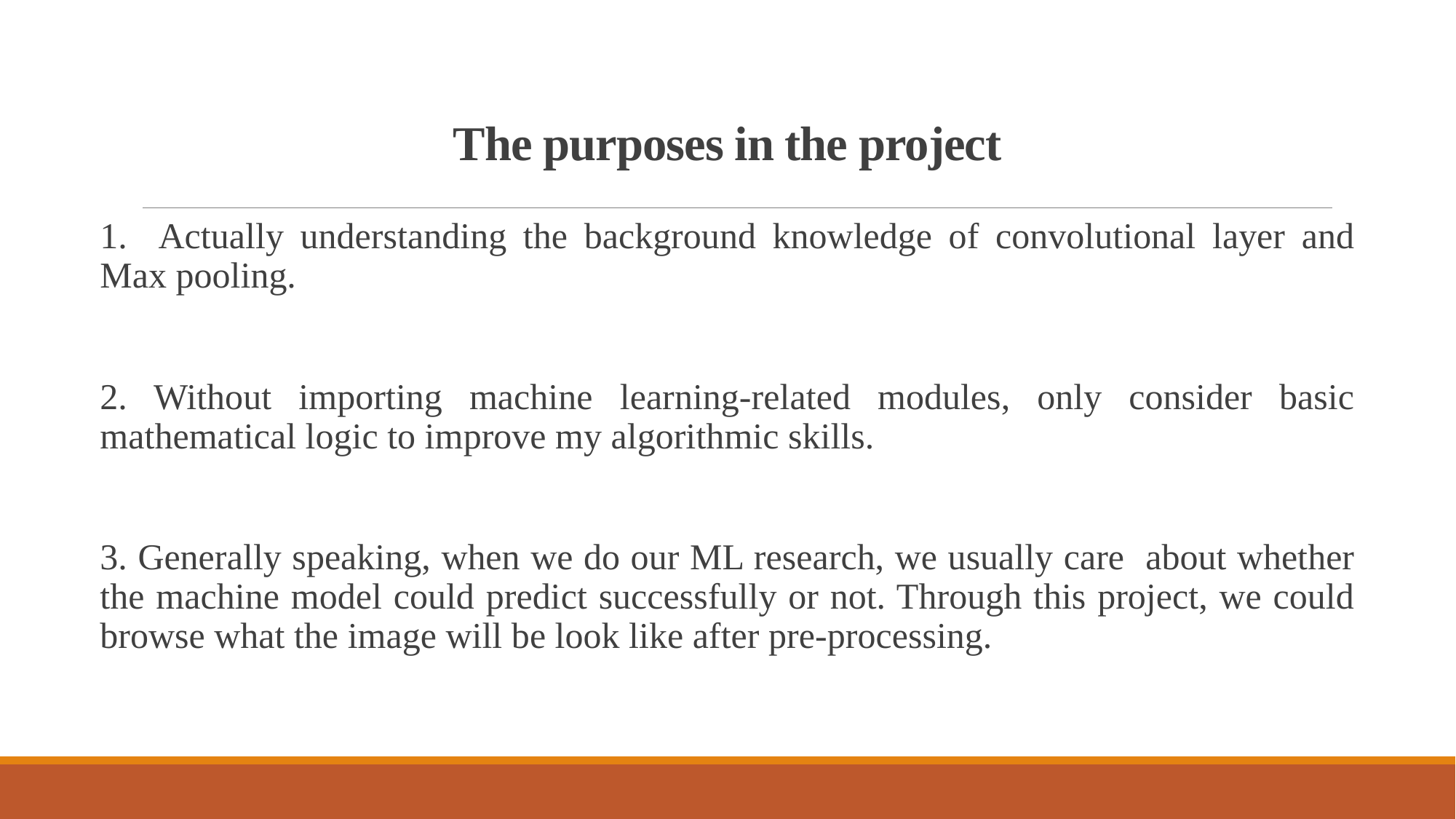

# The purposes in the project
1.  Actually understanding the background knowledge of convolutional layer and Max pooling.

2. Without importing machine learning-related modules, only consider basic mathematical logic to improve my algorithmic skills.

3. Generally speaking, when we do our ML research, we usually care  about whether the machine model could predict successfully or not. Through this project, we could browse what the image will be look like after pre-processing.